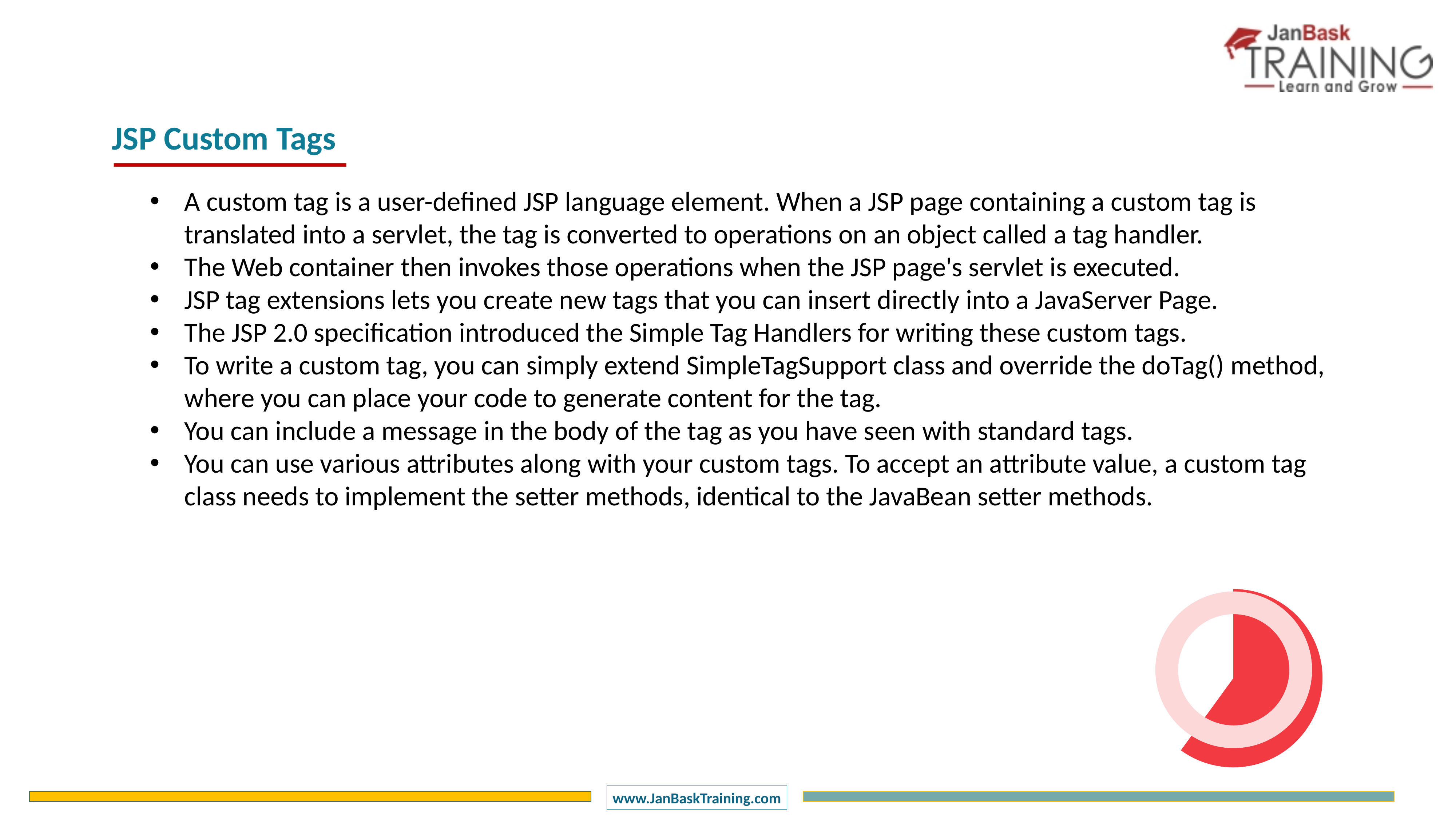

JSP Custom Tags

A custom tag is a user-defined JSP language element. When a JSP page containing a custom tag is translated into a servlet, the tag is converted to operations on an object called a tag handler.
The Web container then invokes those operations when the JSP page's servlet is executed.
JSP tag extensions lets you create new tags that you can insert directly into a JavaServer Page.
The JSP 2.0 specification introduced the Simple Tag Handlers for writing these custom tags.
To write a custom tag, you can simply extend SimpleTagSupport class and override the doTag() method, where you can place your code to generate content for the tag.
You can include a message in the body of the tag as you have seen with standard tags.
You can use various attributes along with your custom tags. To accept an attribute value, a custom tag class needs to implement the setter methods, identical to the JavaBean setter methods.

### Chart

| Category | Sales |
|---|---|
| 1 Q | 60.0 |
| 2 Q | 40.0 |